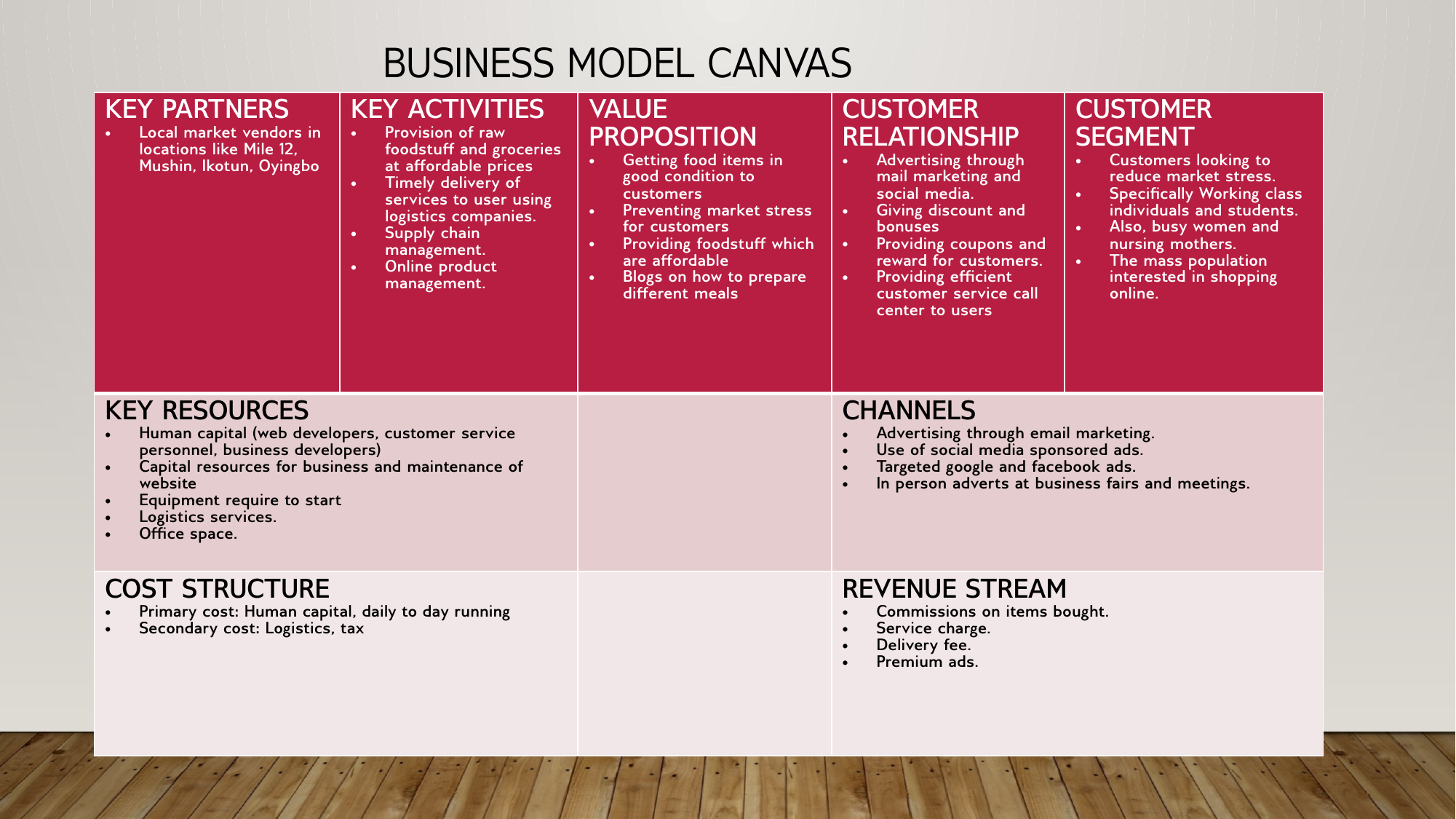

BUSINESS MODEL CANVAS
| KEY PARTNERS Local market vendors in locations like Mile 12, Mushin, Ikotun, Oyingbo | KEY ACTIVITIES Provision of raw foodstuff and groceries at affordable prices Timely delivery of services to user using logistics companies. Supply chain management. Online product management. | VALUE PROPOSITION Getting food items in good condition to customers Preventing market stress for customers Providing foodstuff which are affordable Blogs on how to prepare different meals | CUSTOMER RELATIONSHIP Advertising through mail marketing and social media. Giving discount and bonuses Providing coupons and reward for customers. Providing efficient customer service call center to users | CUSTOMER SEGMENT Customers looking to reduce market stress. Specifically Working class individuals and students. Also, busy women and nursing mothers. The mass population interested in shopping online. |
| --- | --- | --- | --- | --- |
| KEY RESOURCES Human capital (web developers, customer service personnel, business developers) Capital resources for business and maintenance of website Equipment require to start Logistics services. Office space. |  |  | CHANNELS Advertising through email marketing. Use of social media sponsored ads. Targeted google and facebook ads. In person adverts at business fairs and meetings. |  |
| COST STRUCTURE Primary cost: Human capital, daily to day running Secondary cost: Logistics, tax |  |  | REVENUE STREAM Commissions on items bought. Service charge. Delivery fee. Premium ads. |  |